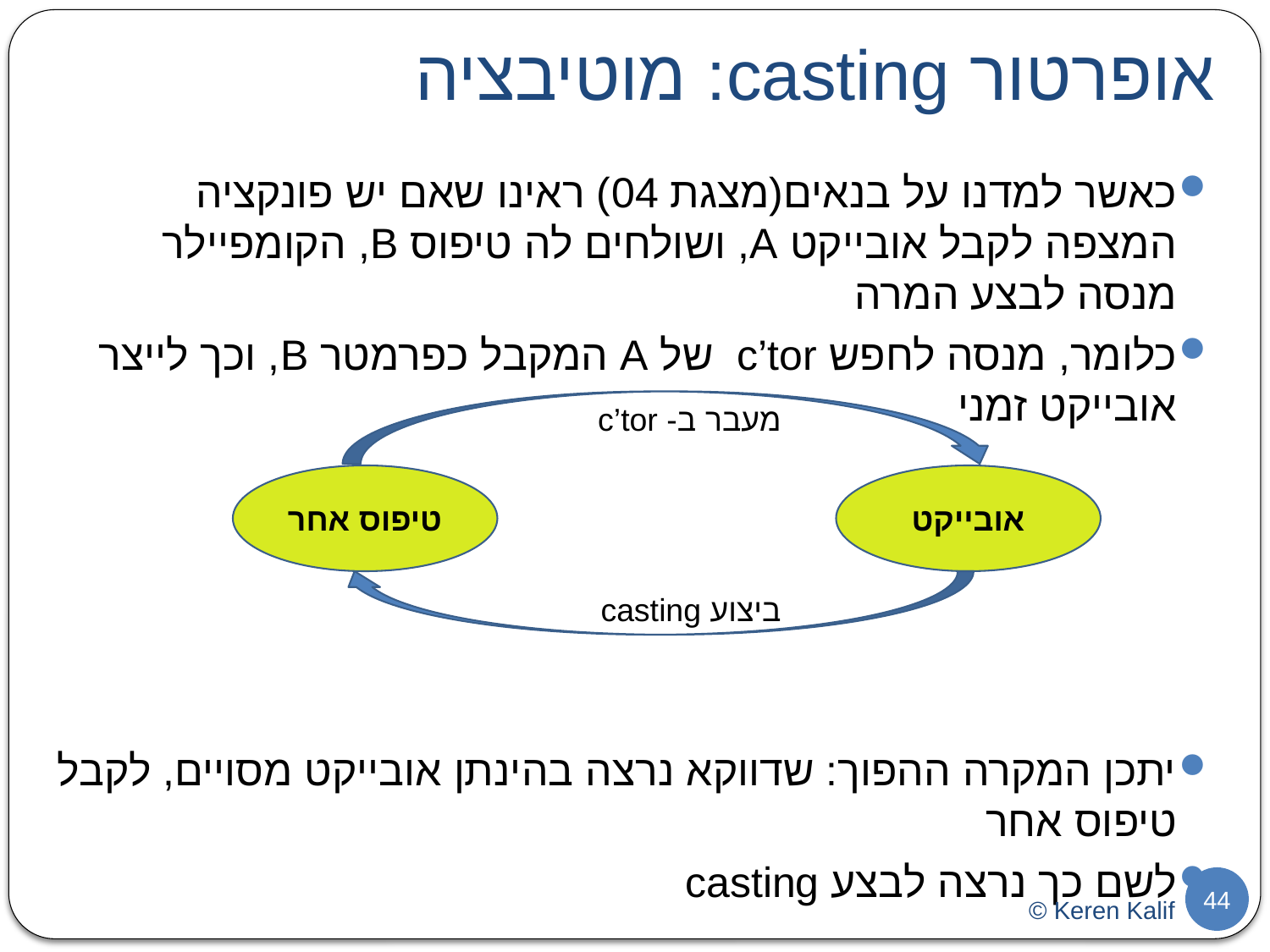

# אופרטור casting: מוטיבציה

כאשר למדנו על בנאים(מצגת 04) ראינו שאם יש פונקציה המצפה לקבל אובייקט A, ושולחים לה טיפוס B, הקומפיילר מנסה לבצע המרה
כלומר, מנסה לחפש c’tor  של A המקבל כפרמטר B, וכך לייצר אובייקט זמני

יתכן המקרה ההפוך: שדווקא נרצה בהינתן אובייקט מסויים, לקבל טיפוס אחר
לשם כך נרצה לבצע casting
מעבר ב- c’tor
טיפוס אחר
אובייקט

ביצוע casting
44
© Keren Kalif